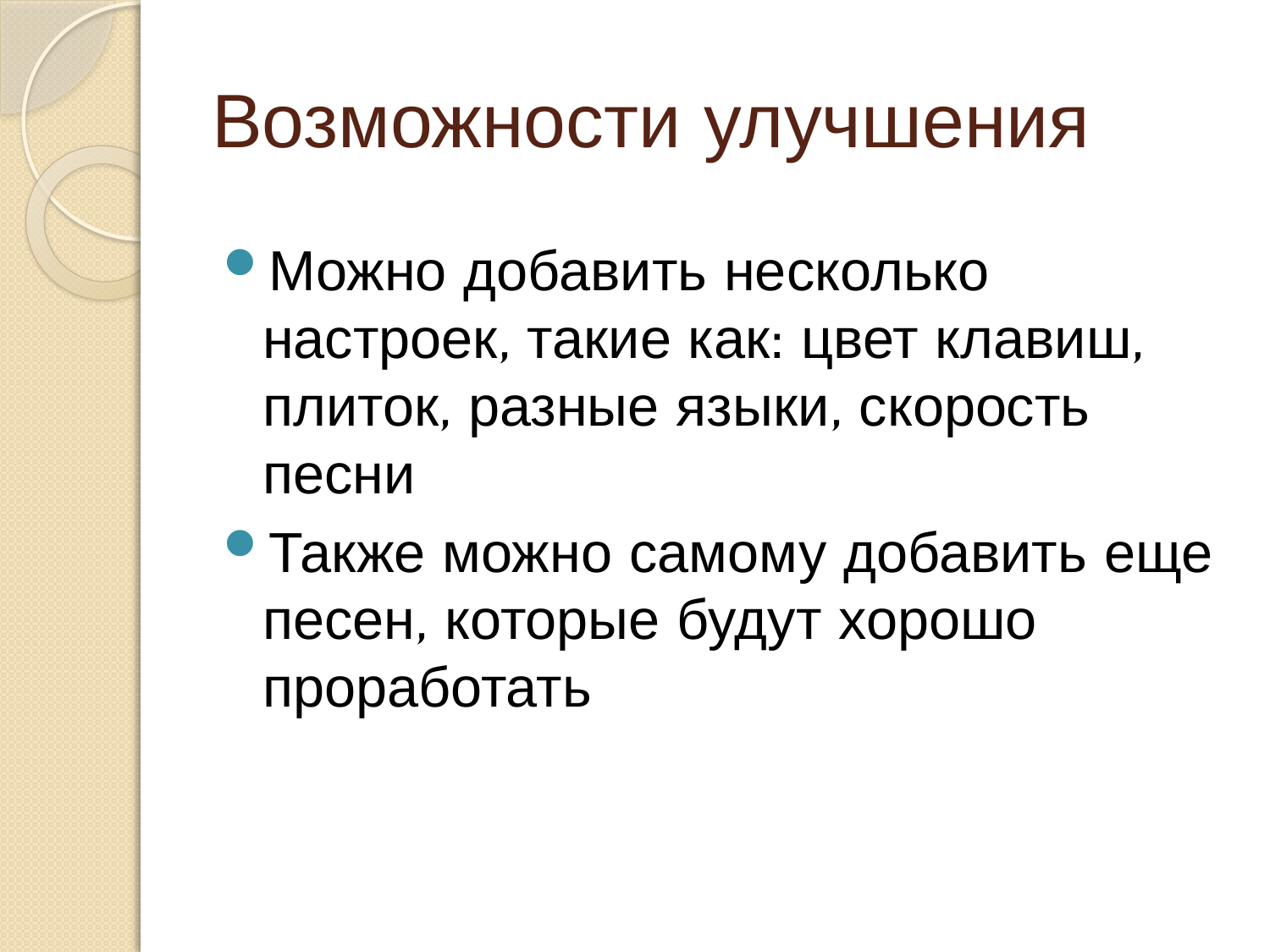

# Возможности улучшения
Можно добавить несколько настроек, такие как: цвет клавиш, плиток, разные языки, скорость песни
Также можно самому добавить еще песен, которые будут хорошо проработать